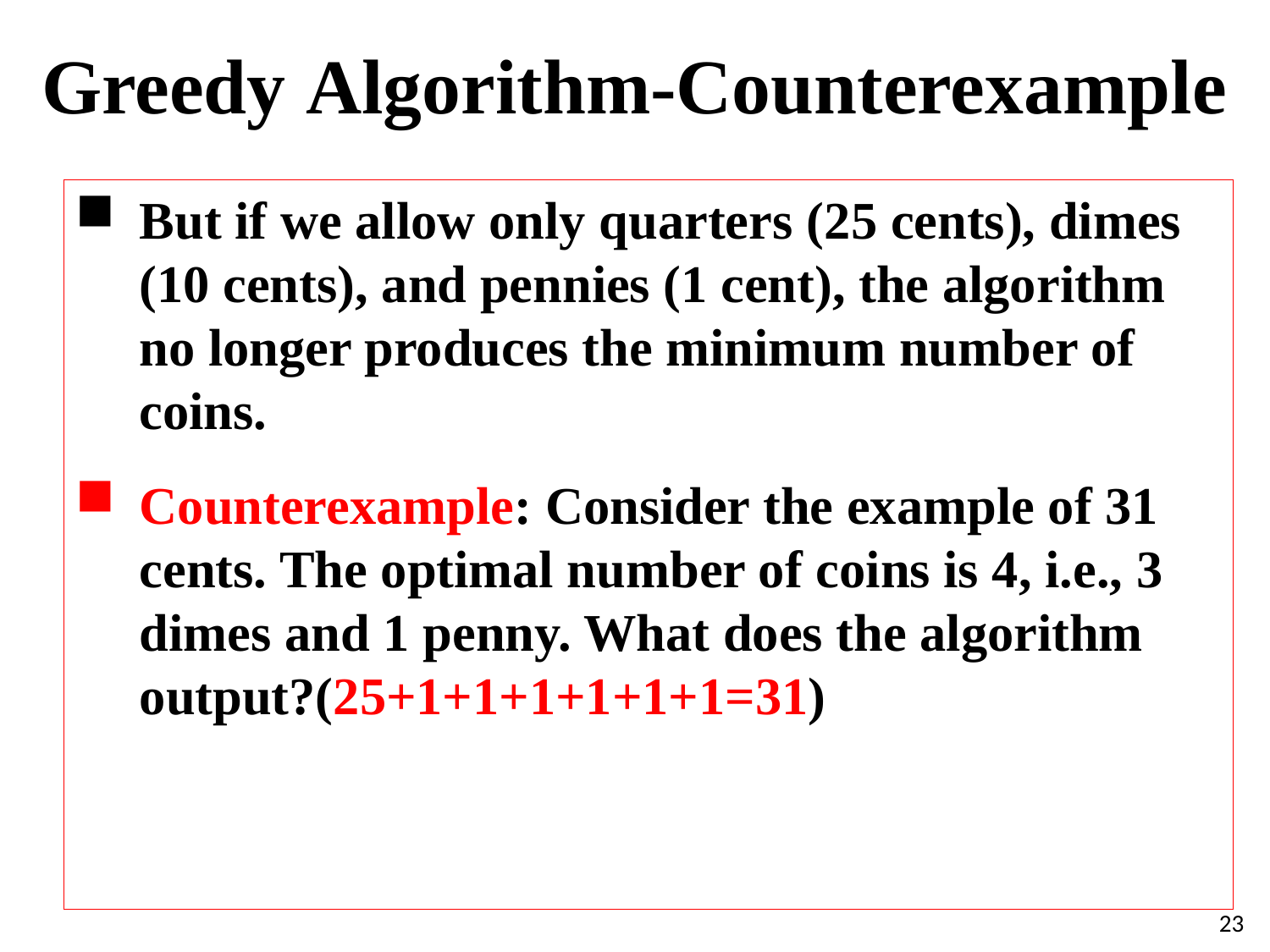

# Greedy Algorithm-Counterexample
But if we allow only quarters (25 cents), dimes (10 cents), and pennies (1 cent), the algorithm no longer produces the minimum number of coins.
Counterexample: Consider the example of 31 cents. The optimal number of coins is 4, i.e., 3 dimes and 1 penny. What does the algorithm output?(25+1+1+1+1+1+1=31)